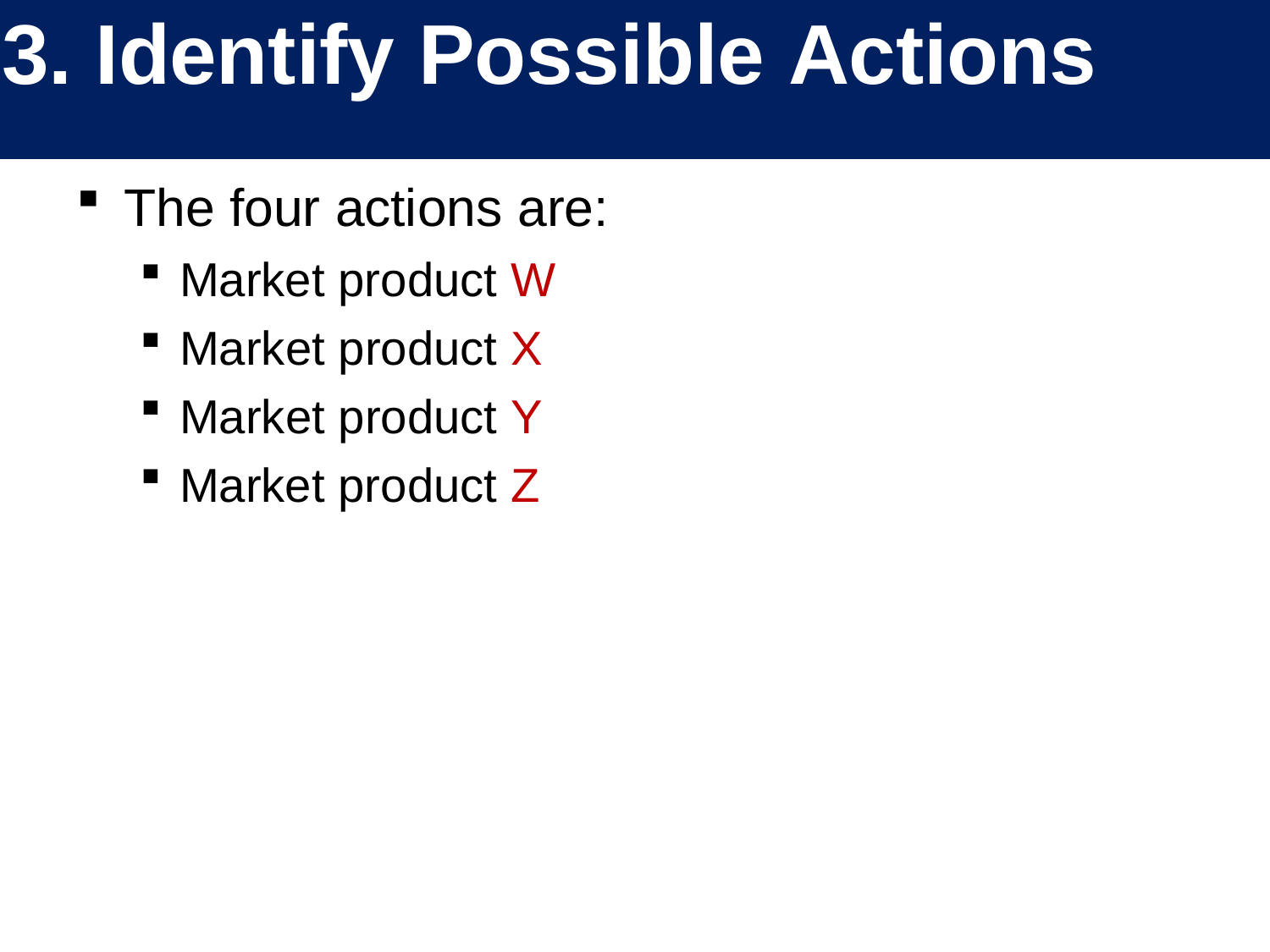

# 3. Identify Possible Actions
The four actions are:
Market product W
Market product X
Market product Y
Market product Z